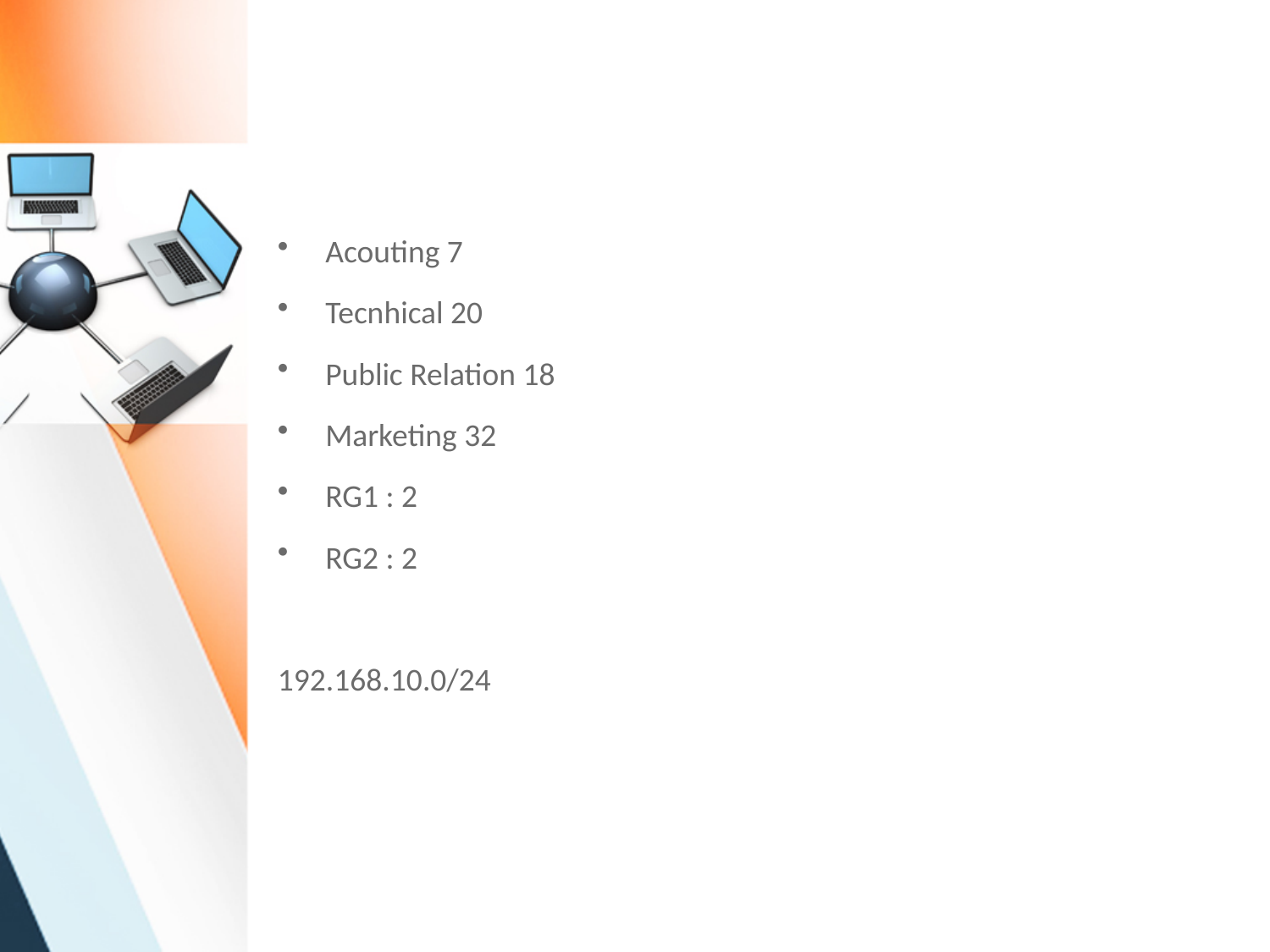

#
Acouting 7
Tecnhical 20
Public Relation 18
Marketing 32
RG1 : 2
RG2 : 2

192.168.10.0/24